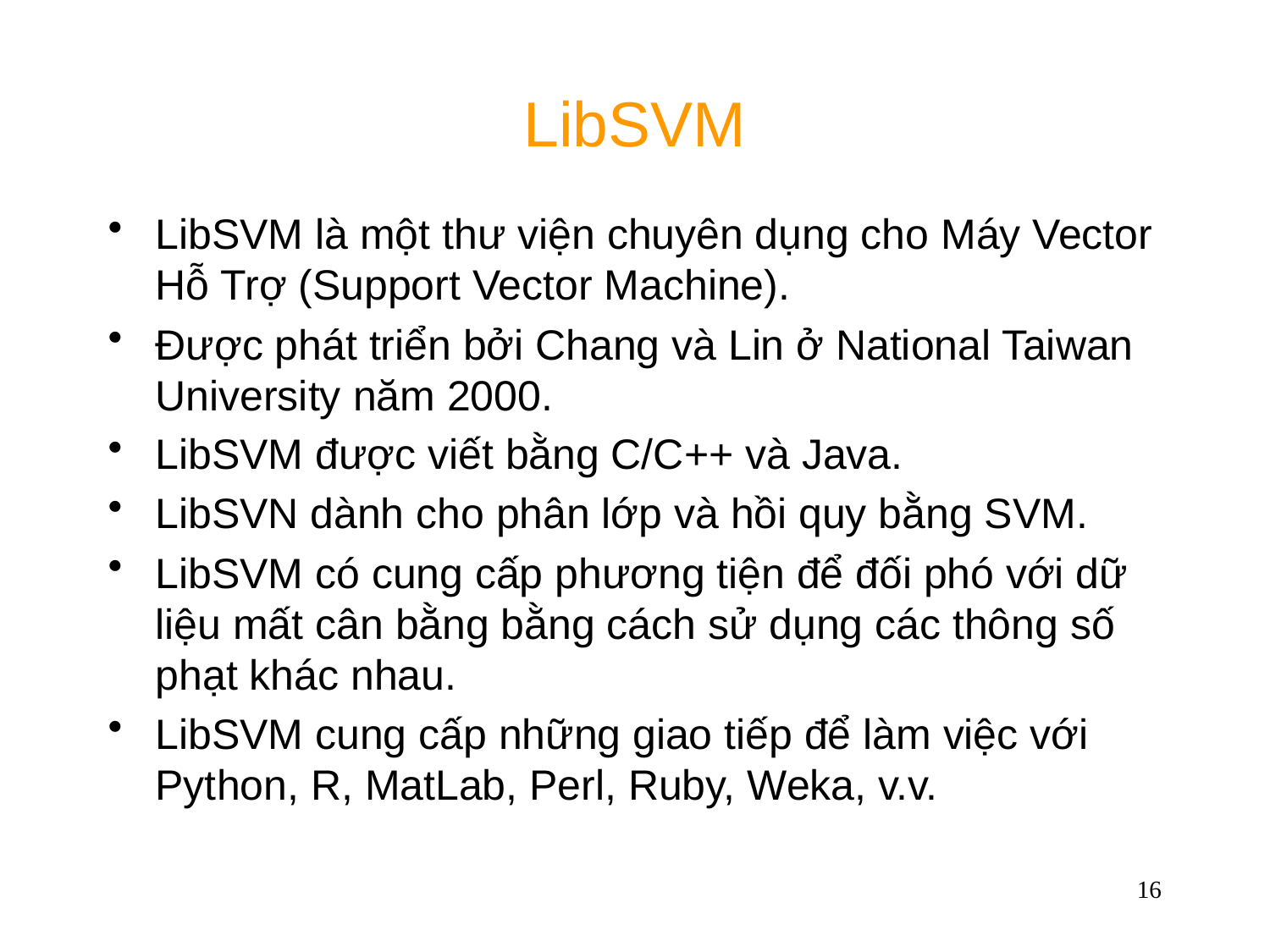

# LibSVM
LibSVM là một thư viện chuyên dụng cho Máy Vector Hỗ Trợ (Support Vector Machine).
Được phát triển bởi Chang và Lin ở National Taiwan University năm 2000.
LibSVM được viết bằng C/C++ và Java.
LibSVN dành cho phân lớp và hồi quy bằng SVM.
LibSVM có cung cấp phương tiện để đối phó với dữ liệu mất cân bằng bằng cách sử dụng các thông số phạt khác nhau.
LibSVM cung cấp những giao tiếp để làm việc với Python, R, MatLab, Perl, Ruby, Weka, v.v.
16